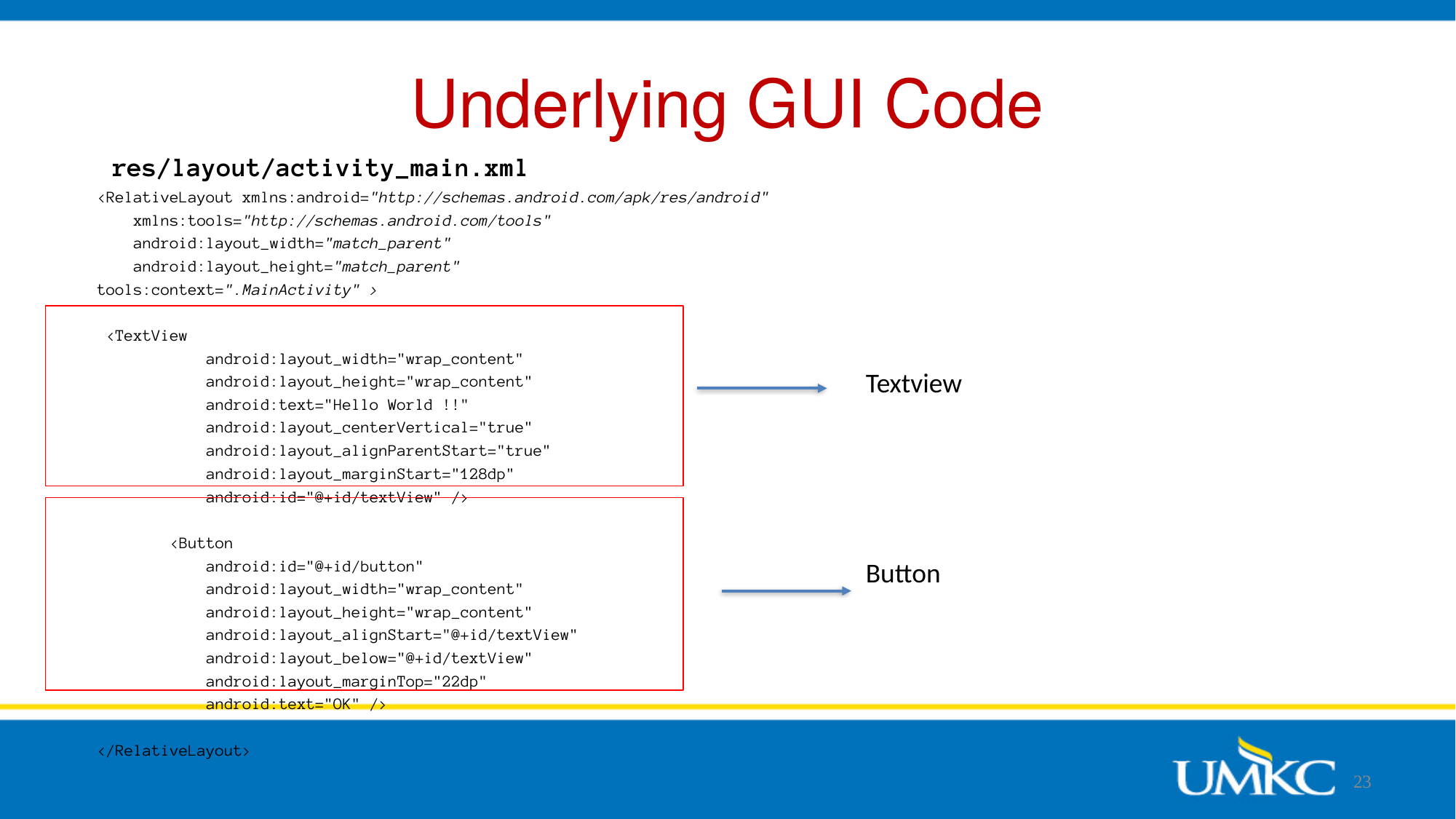

# Underlying GUI Code
res/layout/activity_main.xml
<RelativeLayout xmlns:android="http://schemas.android.com/apk/res/android"
    xmlns:tools="http://schemas.android.com/tools"
    android:layout_width="match_parent"
    android:layout_height="match_parent"
tools:context=".MainActivity" >

 <TextView
            android:layout_width="wrap_content"
            android:layout_height="wrap_content"
            android:text="Hello World !!"
            android:layout_centerVertical="true"
            android:layout_alignParentStart="true"
            android:layout_marginStart="128dp"
            android:id="@+id/textView" />

        <Button
            android:id="@+id/button"
            android:layout_width="wrap_content"
            android:layout_height="wrap_content"
            android:layout_alignStart="@+id/textView"
            android:layout_below="@+id/textView"
            android:layout_marginTop="22dp"
            android:text="OK" />

</RelativeLayout>

Textview

Button
23